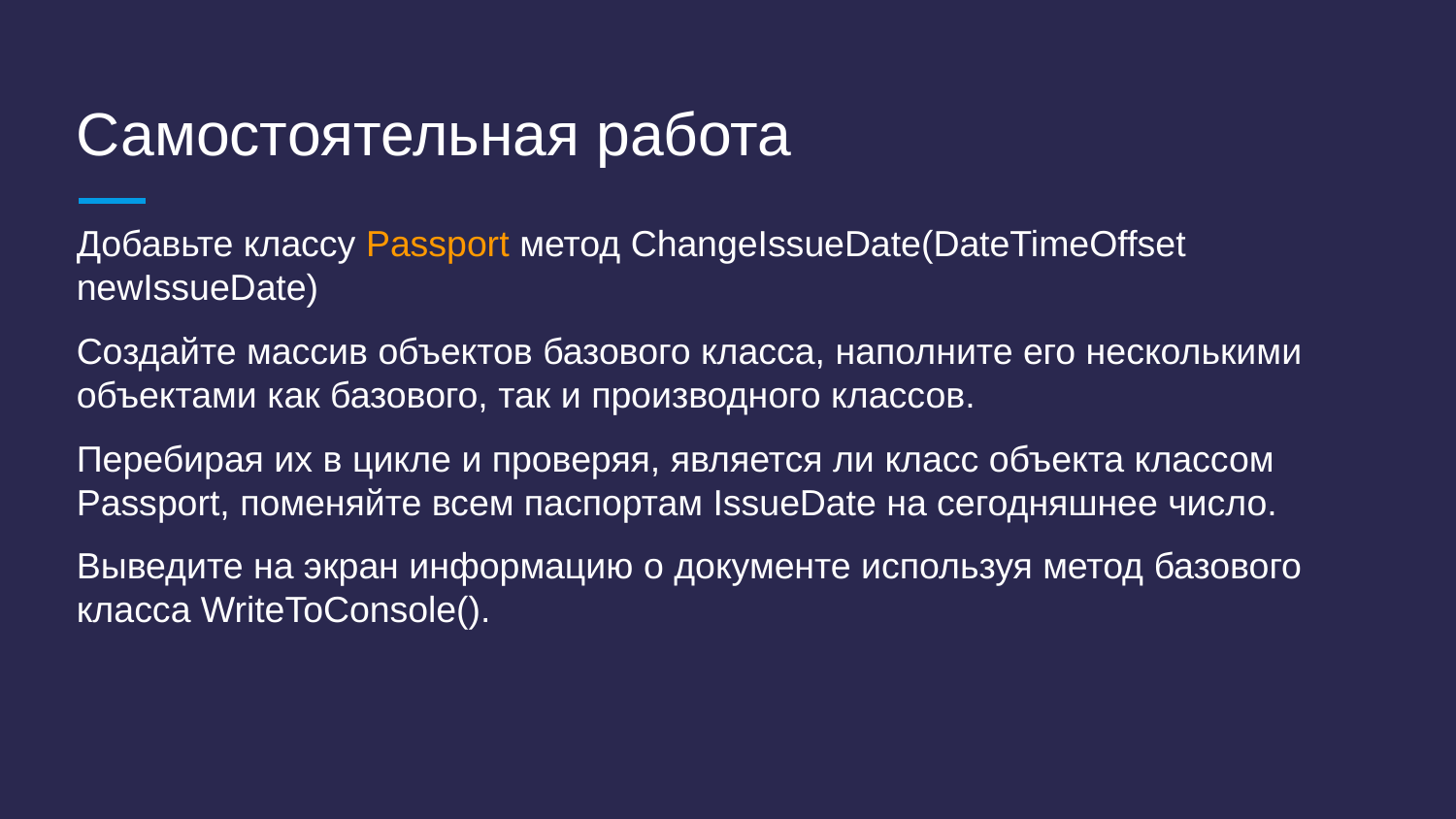

# Самостоятельная работа
Добавьте классу Passport метод ChangeIssueDate(DateTimeOffset newIssueDate)
Создайте массив объектов базового класса, наполните его несколькими объектами как базового, так и производного классов.
Перебирая их в цикле и проверяя, является ли класс объекта классом Passport, поменяйте всем паспортам IssueDate на сегодняшнее число.
Выведите на экран информацию о документе используя метод базового класса WriteToConsole().